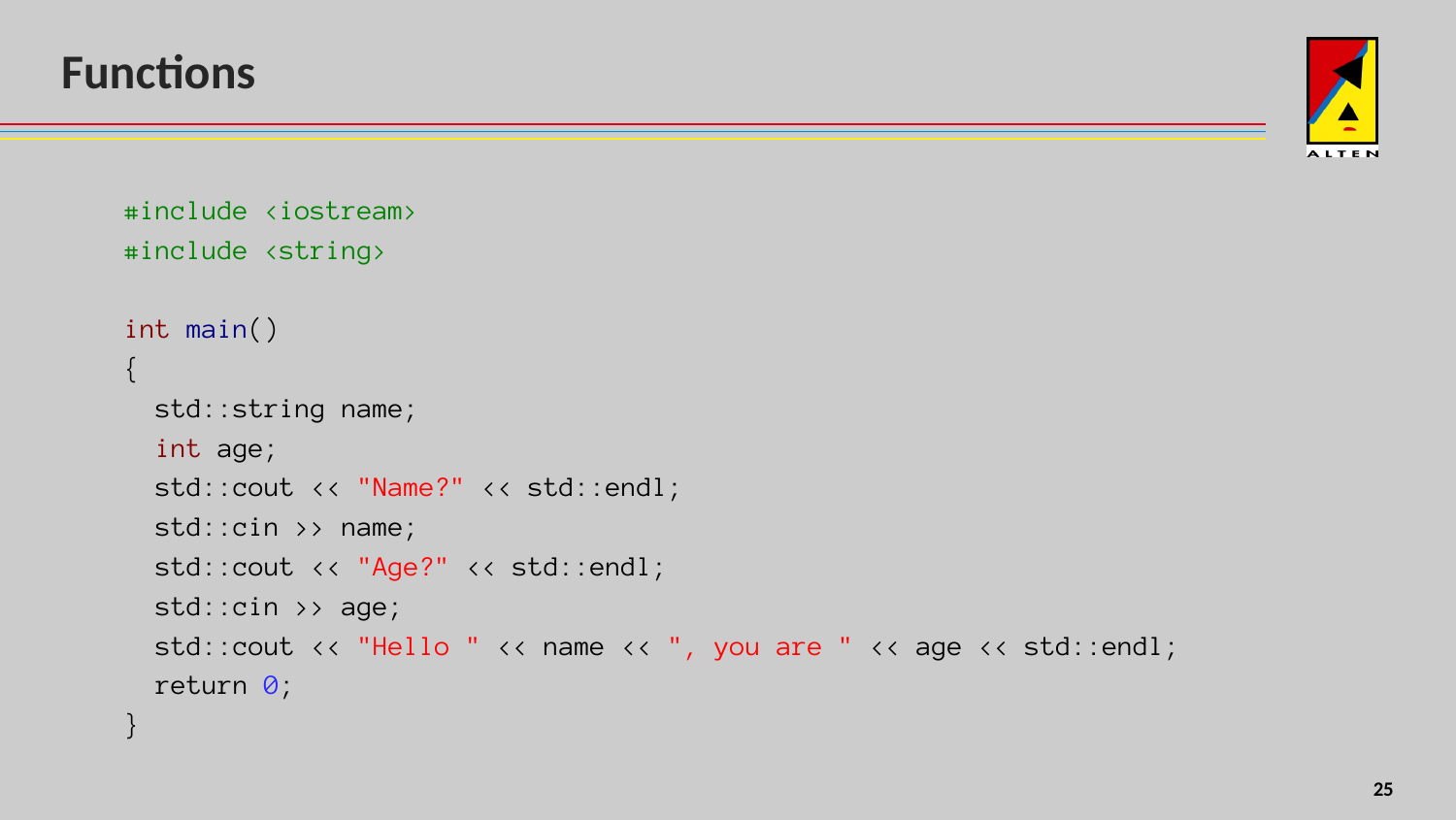

# Functions
#include <iostream>
#include <string>

int main()
{
  std::string name;
  int age;
  std::cout << "Name?" << std::endl;
  std::cin >> name;
  std::cout << "Age?" << std::endl;
  std::cin >> age;
  std::cout << "Hello " << name << ", you are " << age << std::endl;
  return 0;
}

25